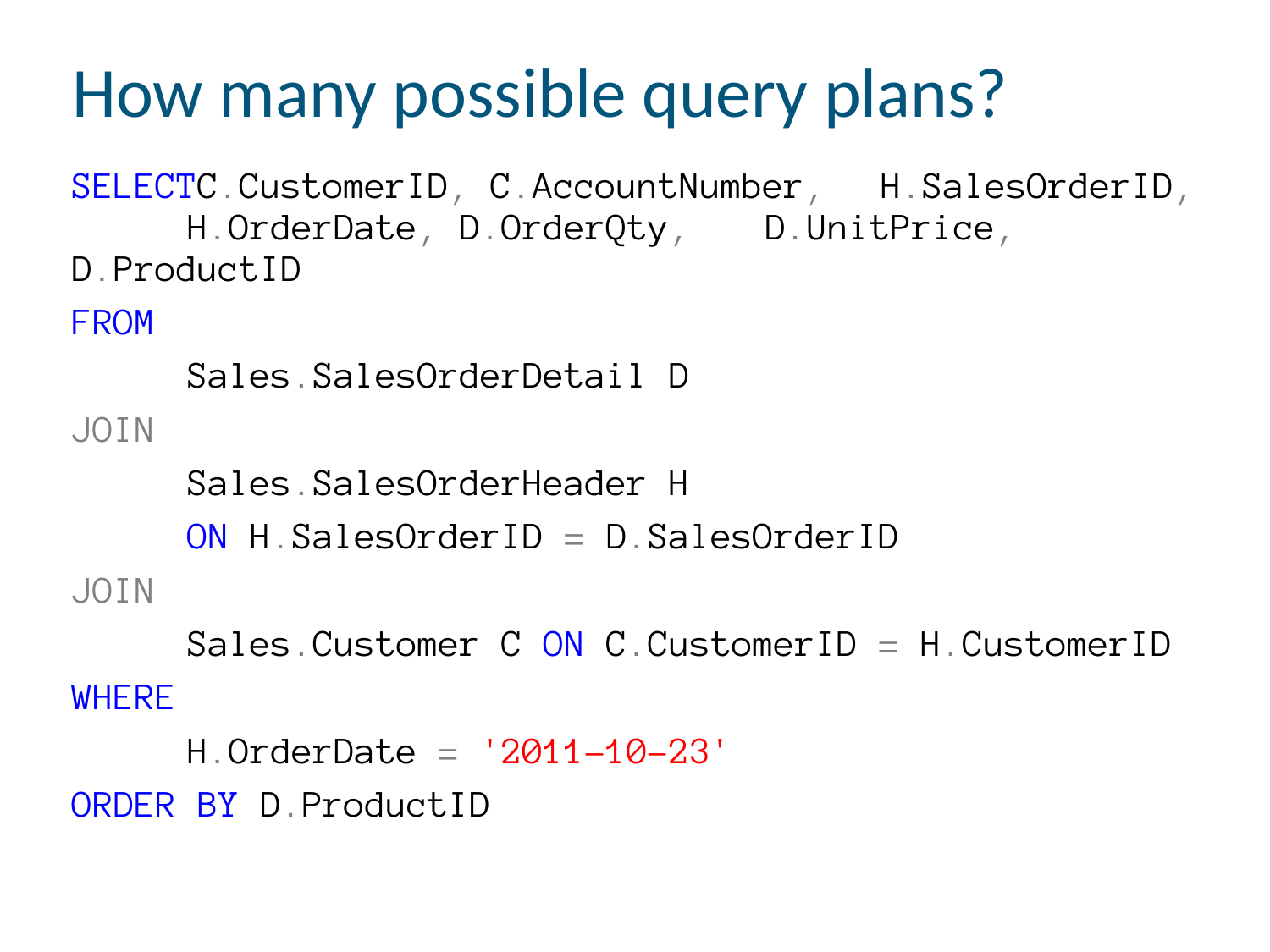

# How many possible query plans?
SELECTC.CustomerID, C.AccountNumber, 	H.SalesOrderID, 	H.OrderDate, D.OrderQty, 	D.UnitPrice, 	D.ProductID
FROM
	Sales.SalesOrderDetail D
JOIN
	Sales.SalesOrderHeader H
		ON H.SalesOrderID = D.SalesOrderID
JOIN
	Sales.Customer C ON C.CustomerID = H.CustomerID
WHERE
	H.OrderDate = '2011-10-23'
ORDER BY D.ProductID

Understanding the Procedure Cache